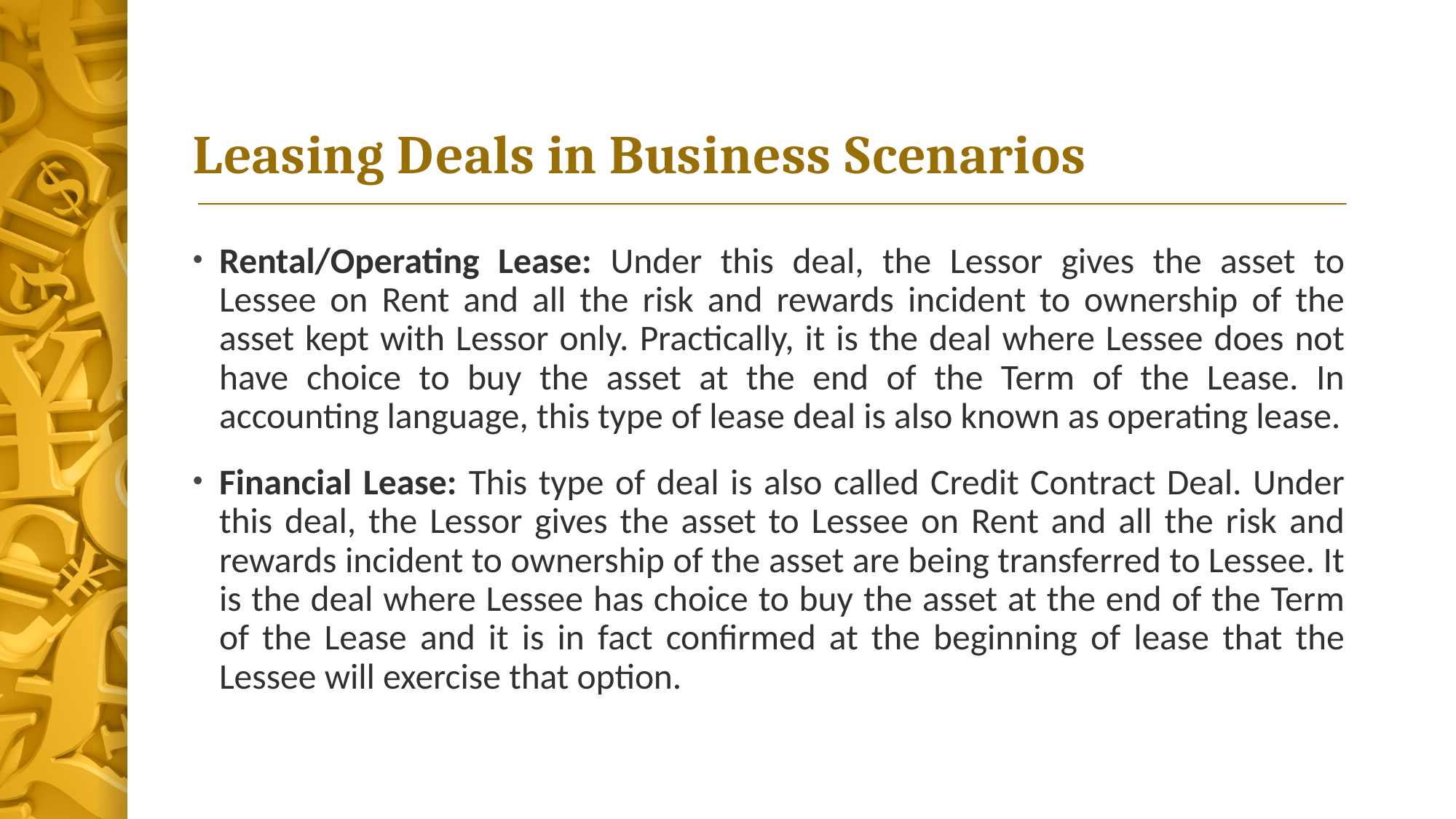

# Leasing Deals in Business Scenarios
Rental/Operating Lease: Under this deal, the Lessor gives the asset to Lessee on Rent and all the risk and rewards incident to ownership of the asset kept with Lessor only. Practically, it is the deal where Lessee does not have choice to buy the asset at the end of the Term of the Lease. In accounting language, this type of lease deal is also known as operating lease.
Financial Lease: This type of deal is also called Credit Contract Deal. Under this deal, the Lessor gives the asset to Lessee on Rent and all the risk and rewards incident to ownership of the asset are being transferred to Lessee. It is the deal where Lessee has choice to buy the asset at the end of the Term of the Lease and it is in fact confirmed at the beginning of lease that the Lessee will exercise that option.